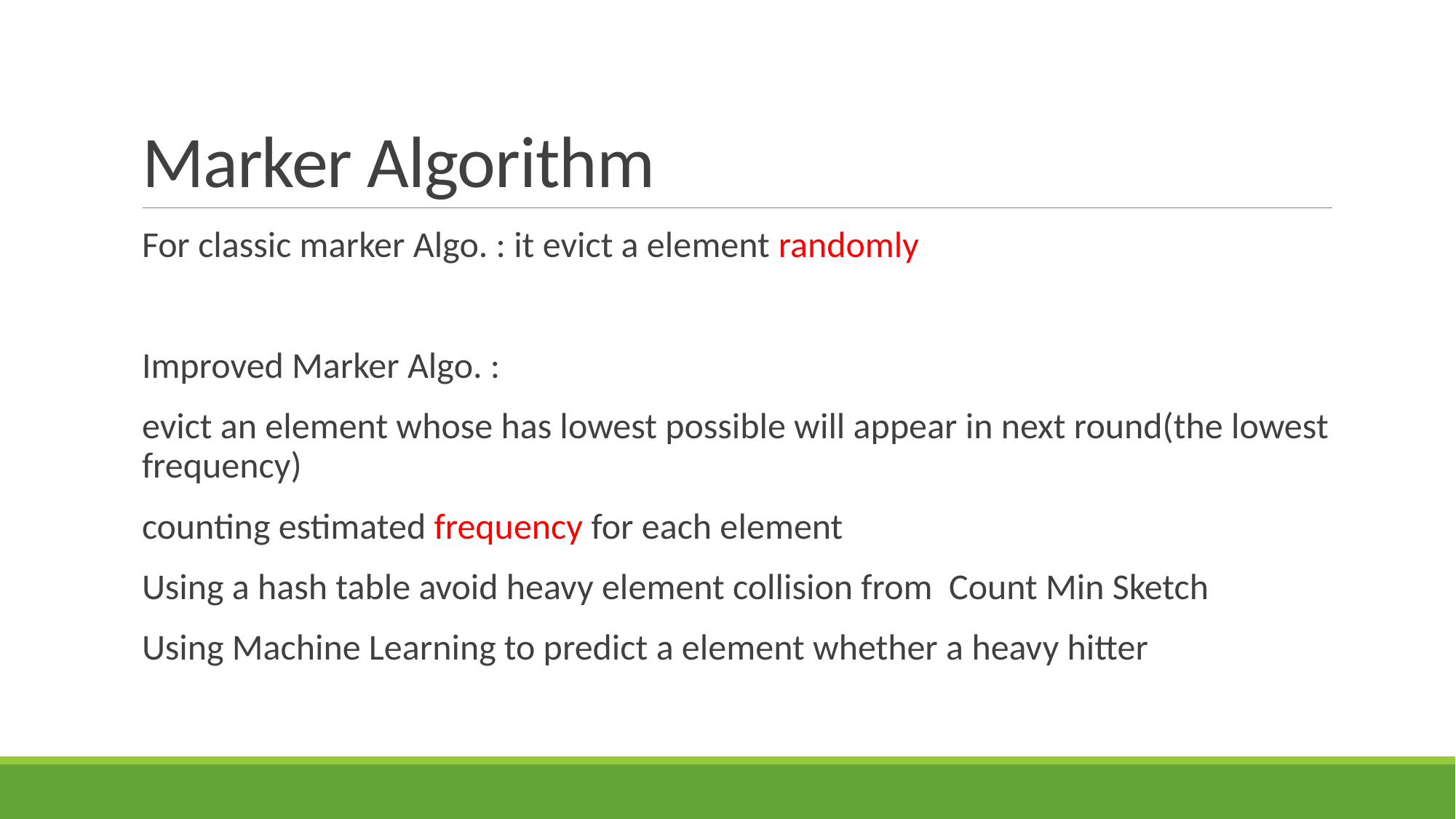

# Marker Algorithm
For classic marker Algo. : it evict a element randomly

Improved Marker Algo. :
evict an element whose has lowest possible will appear in next round(the lowest frequency)
counting estimated frequency for each element
Using a hash table avoid heavy element collision from  Count Min Sketch
Using Machine Learning to predict a element whether a heavy hitter